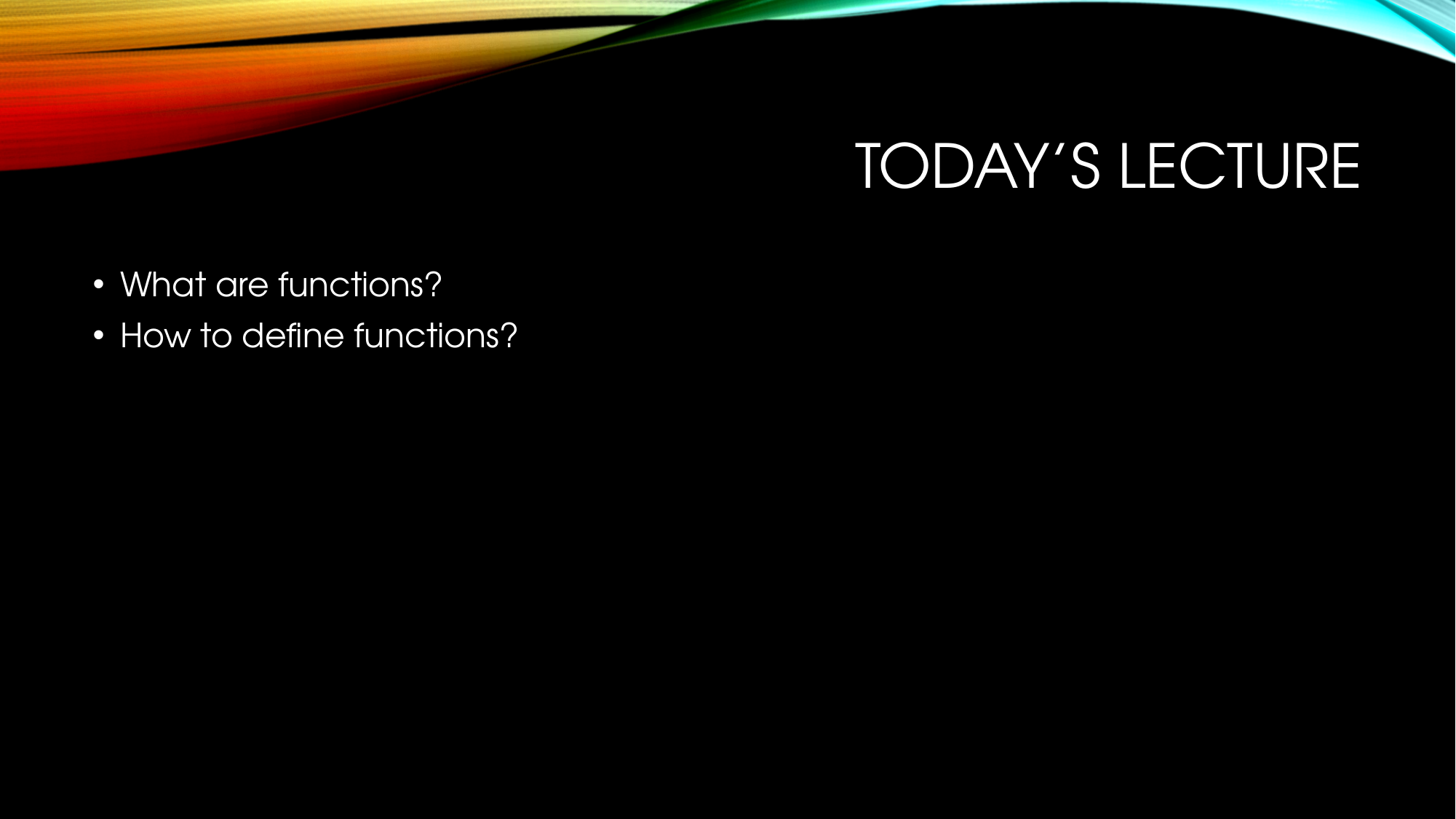

# Today’s lecture
What are functions?
How to define functions?